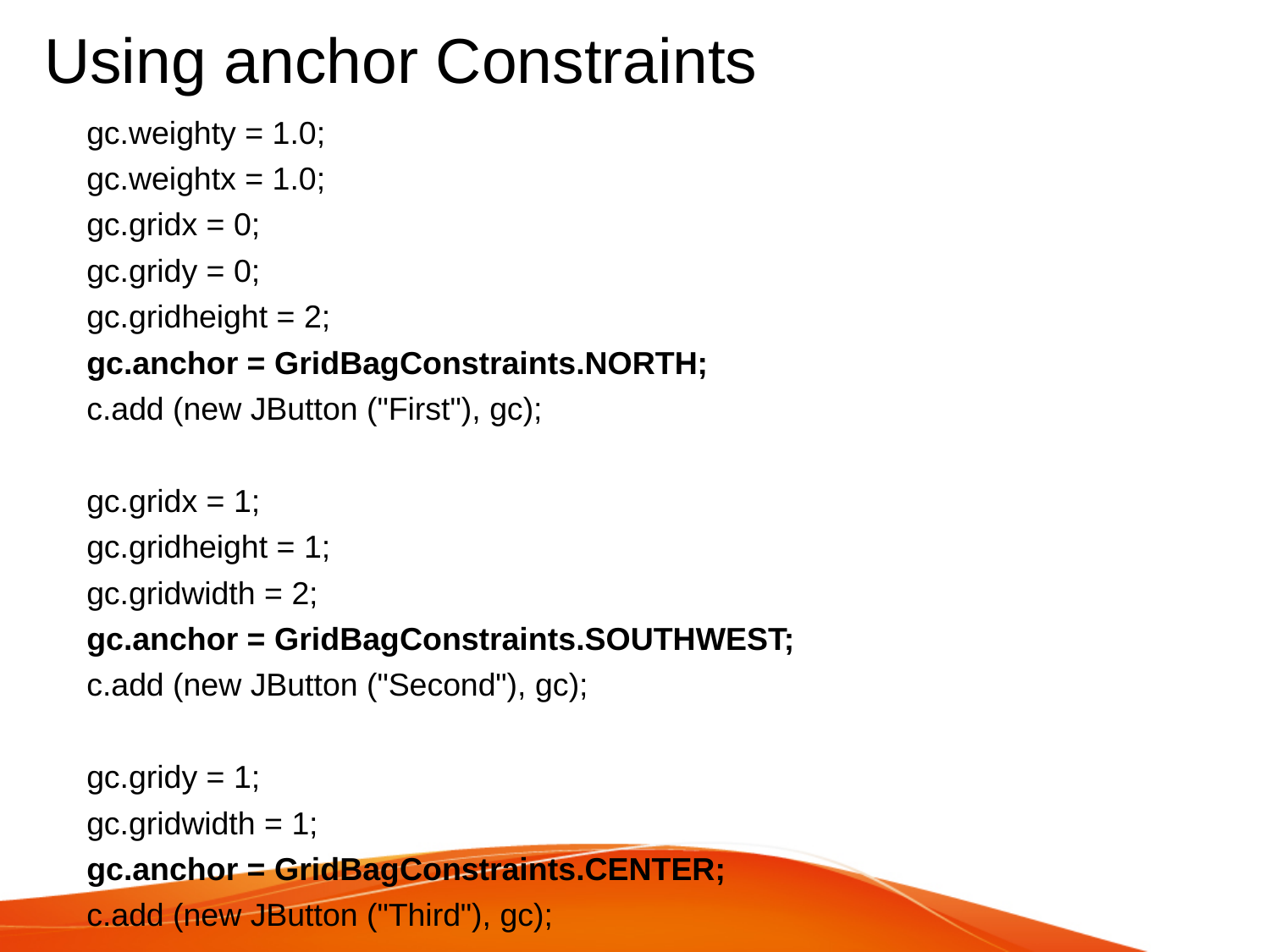

# Using anchor Constraints
gc.weighty = 1.0;
gc.weightx = 1.0;
gc.gridx = 0;
gc.gridy = 0;
gc.gridheight = 2;
gc.anchor = GridBagConstraints.NORTH;
c.add (new JButton ("First"), gc);

gc.gridx = 1;
gc.gridheight = 1;
gc.gridwidth = 2;
gc.anchor = GridBagConstraints.SOUTHWEST;
c.add (new JButton ("Second"), gc);

gc.gridy = 1;
gc.gridwidth = 1;
gc.anchor = GridBagConstraints.CENTER;
c.add (new JButton ("Third"), gc);

gc.gridx = 2;
c.add (new JButton ("Four"), gc);